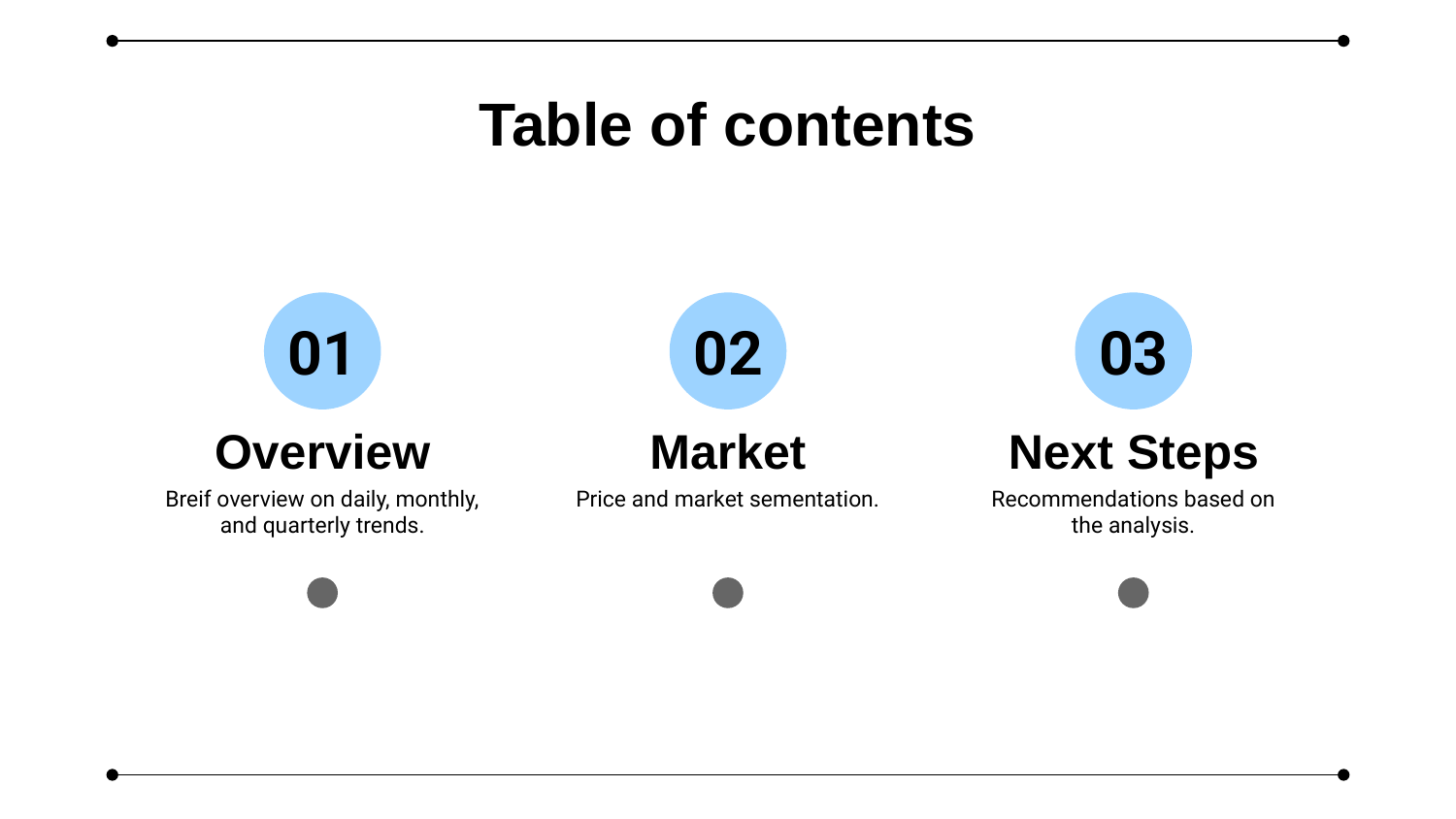

# Table of contents

01
02
03
Overview
Market
Next Steps
Breif overview on daily, monthly, and quarterly trends.
Price and market sementation.
Recommendations based on the analysis.